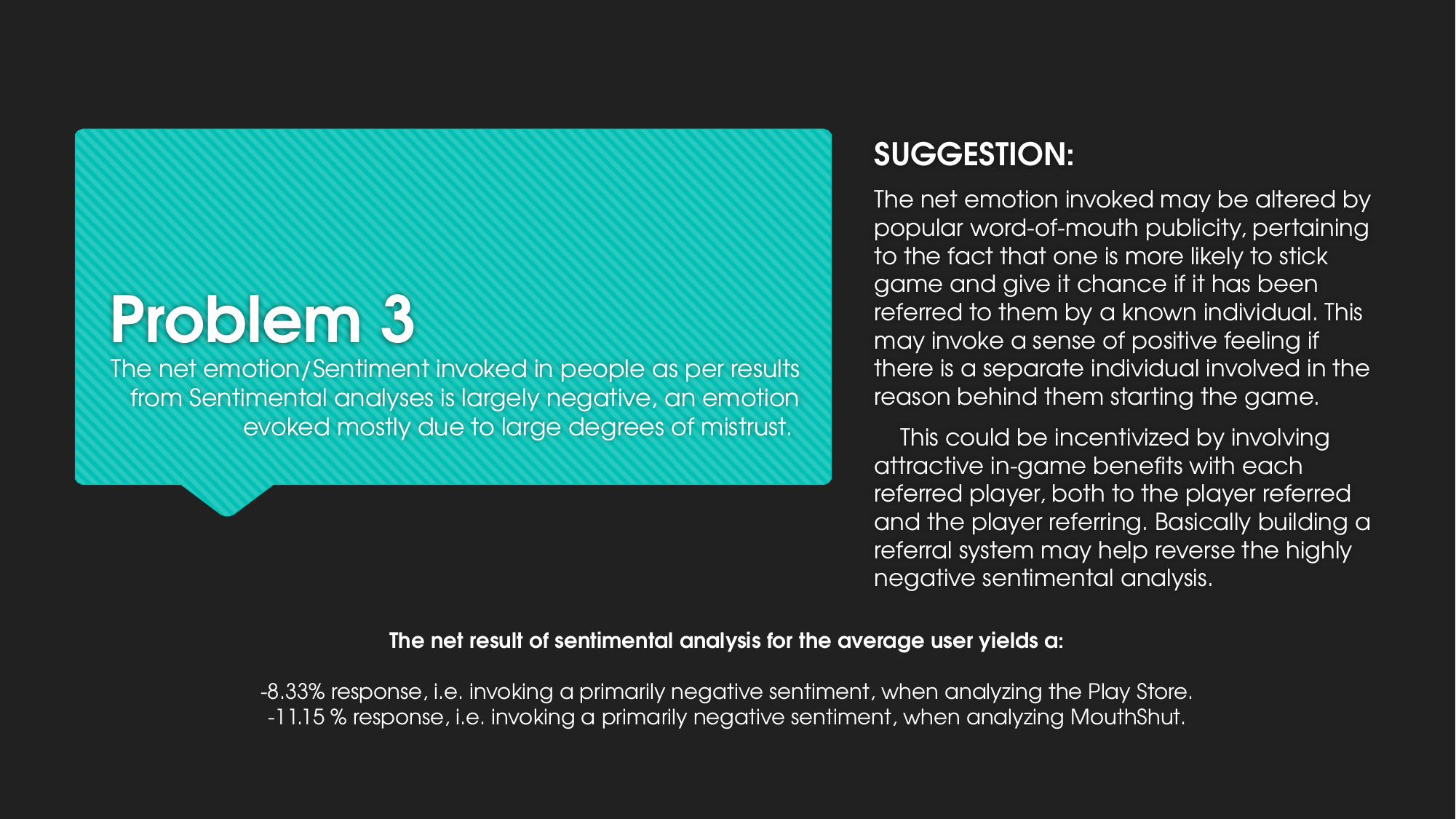

SUGGESTION:
The net emotion invoked may be altered by popular word-of-mouth publicity, pertaining to the fact that one is more likely to stick game and give it chance if it has been referred to them by a known individual. This may invoke a sense of positive feeling if there is a separate individual involved in the reason behind them starting the game.
    This could be incentivized by involving attractive in-game benefits with each referred player, both to the player referred and the player referring. Basically building a referral system may help reverse the highly negative sentimental analysis.

# Problem 3
The net emotion/Sentiment invoked in people as per results from Sentimental analyses is largely negative, an emotion evoked mostly due to large degrees of mistrust.
The net result of sentimental analysis for the average user yields a:

-8.33% response, i.e. invoking a primarily negative sentiment, when analyzing the Play Store.
-11.15 % response, i.e. invoking a primarily negative sentiment, when analyzing MouthShut.